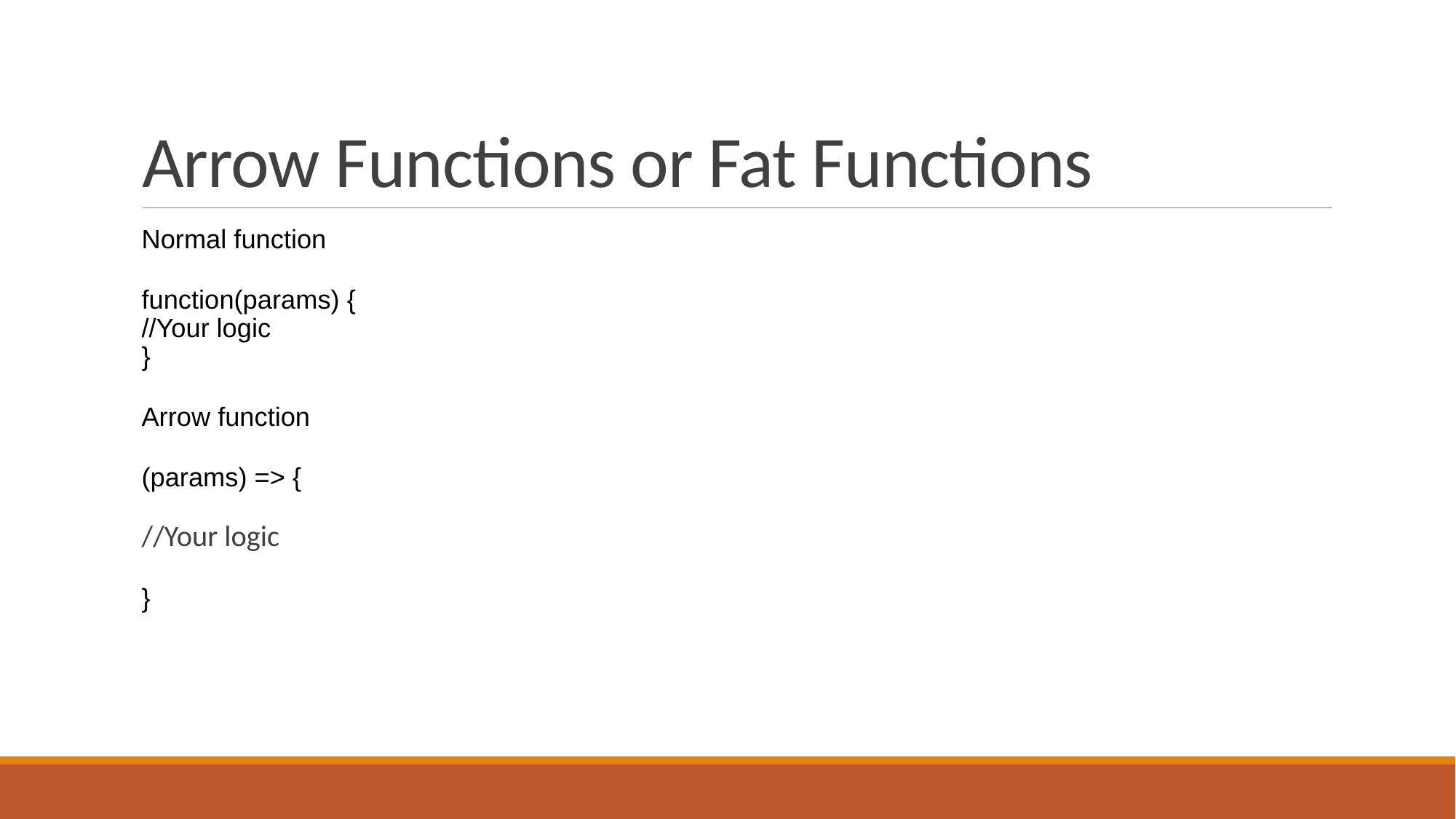

# Arrow Functions or Fat Functions
Normal function
function(params) {
//Your logic
}
Arrow function
(params) => {

//Your logic
}